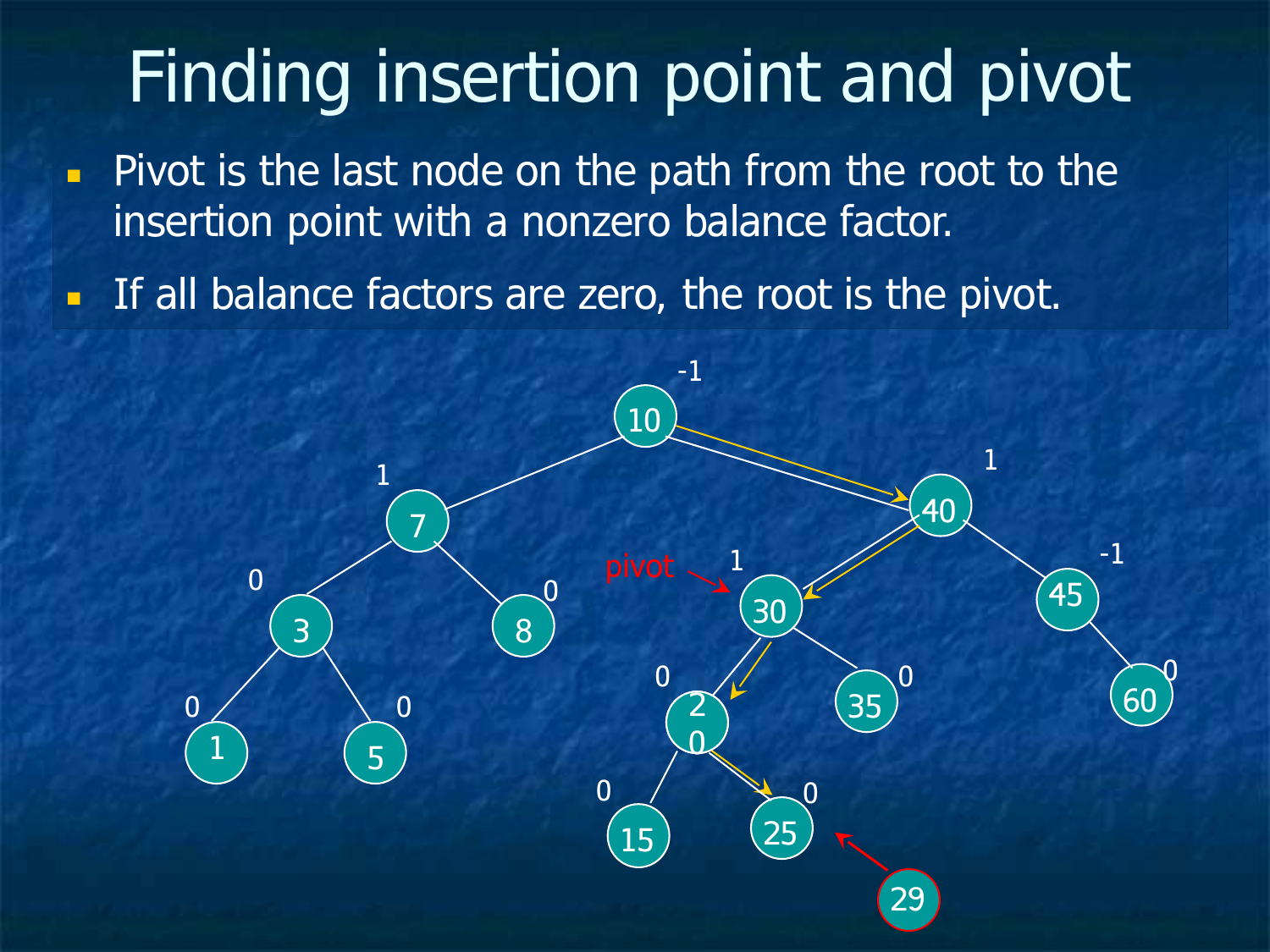

# Finding insertion point and pivot
Pivot is the last node on the path from the root to the insertion point with a nonzero balance factor.
If all balance factors are zero, the root is the pivot.
-1

10
1
1

40

7
-1
1
pivot
0
0
45

30

3
8
0
0
0

60
35
0
0

20
20
1

5
0
0

25
15

29